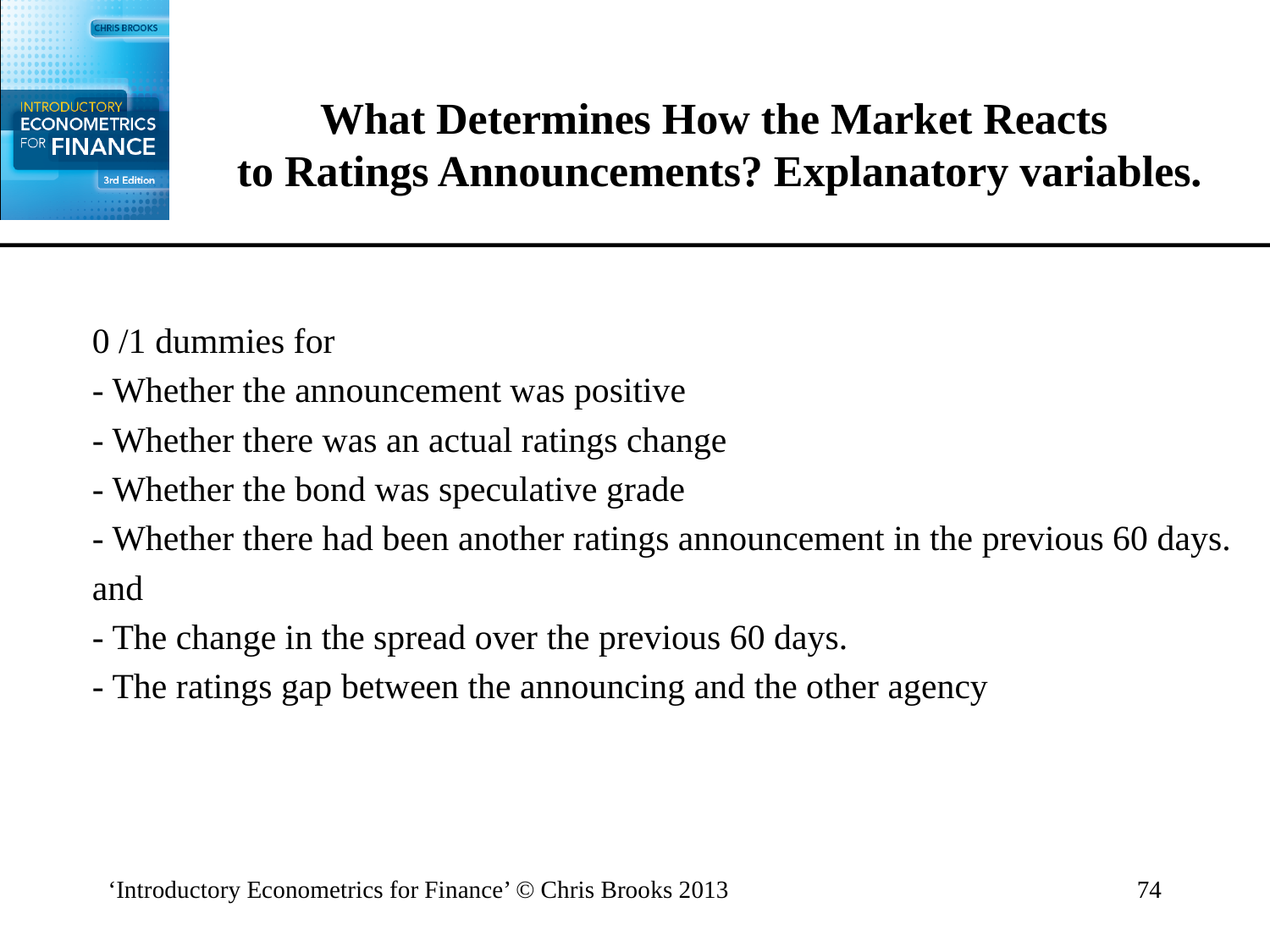

# What Determines How the Market Reacts to Ratings Announcements? Explanatory variables.

	0 /1 dummies for
	- Whether the announcement was positive
	- Whether there was an actual ratings change
	- Whether the bond was speculative grade
	- Whether there had been another ratings announcement in the previous 60 days.
	and
	- The change in the spread over the previous 60 days.
	- The ratings gap between the announcing and the other agency

‘Introductory Econometrics for Finance’ © Chris Brooks 2013
74